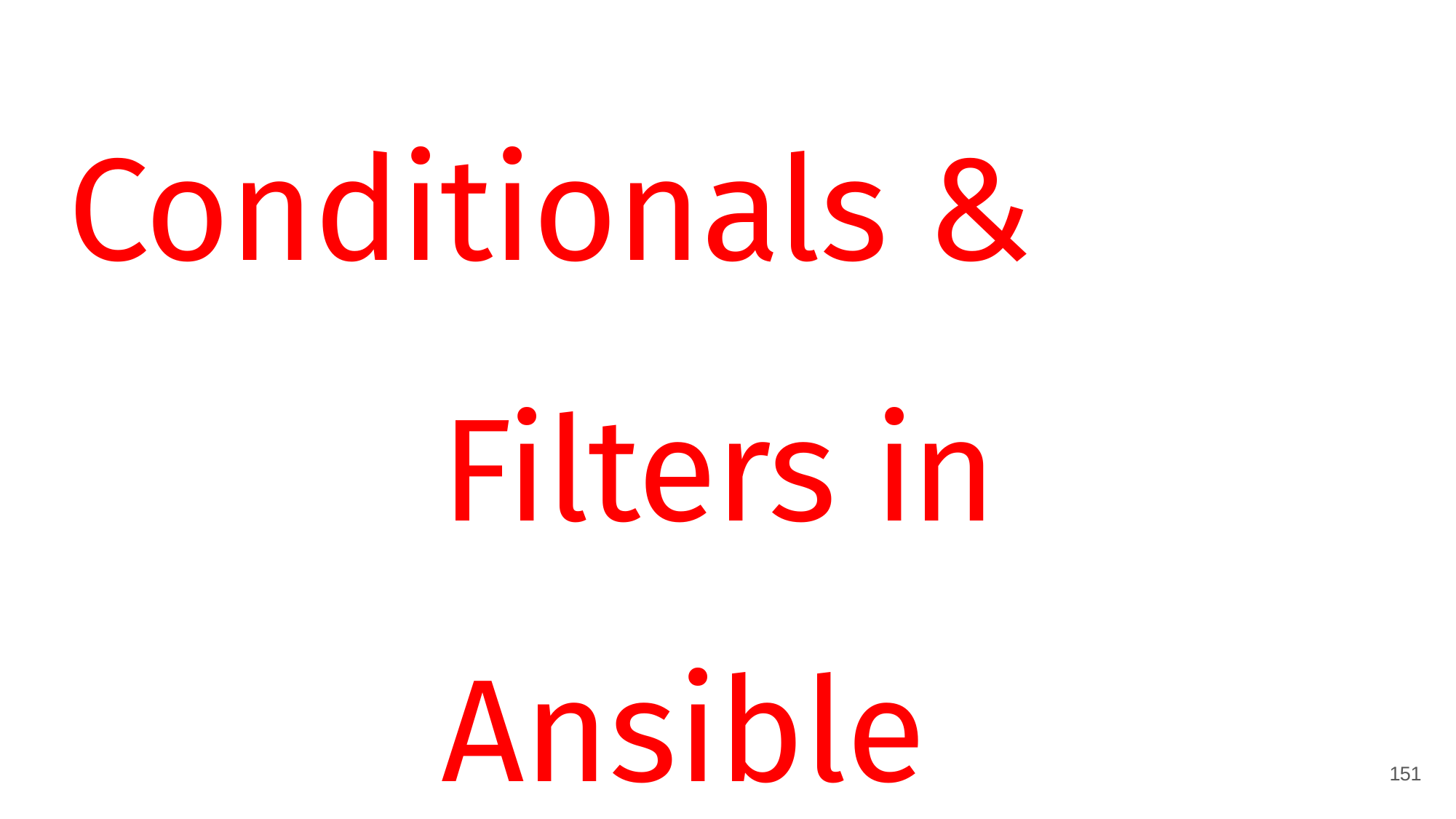

# Conditionals & Filters in Ansible
151